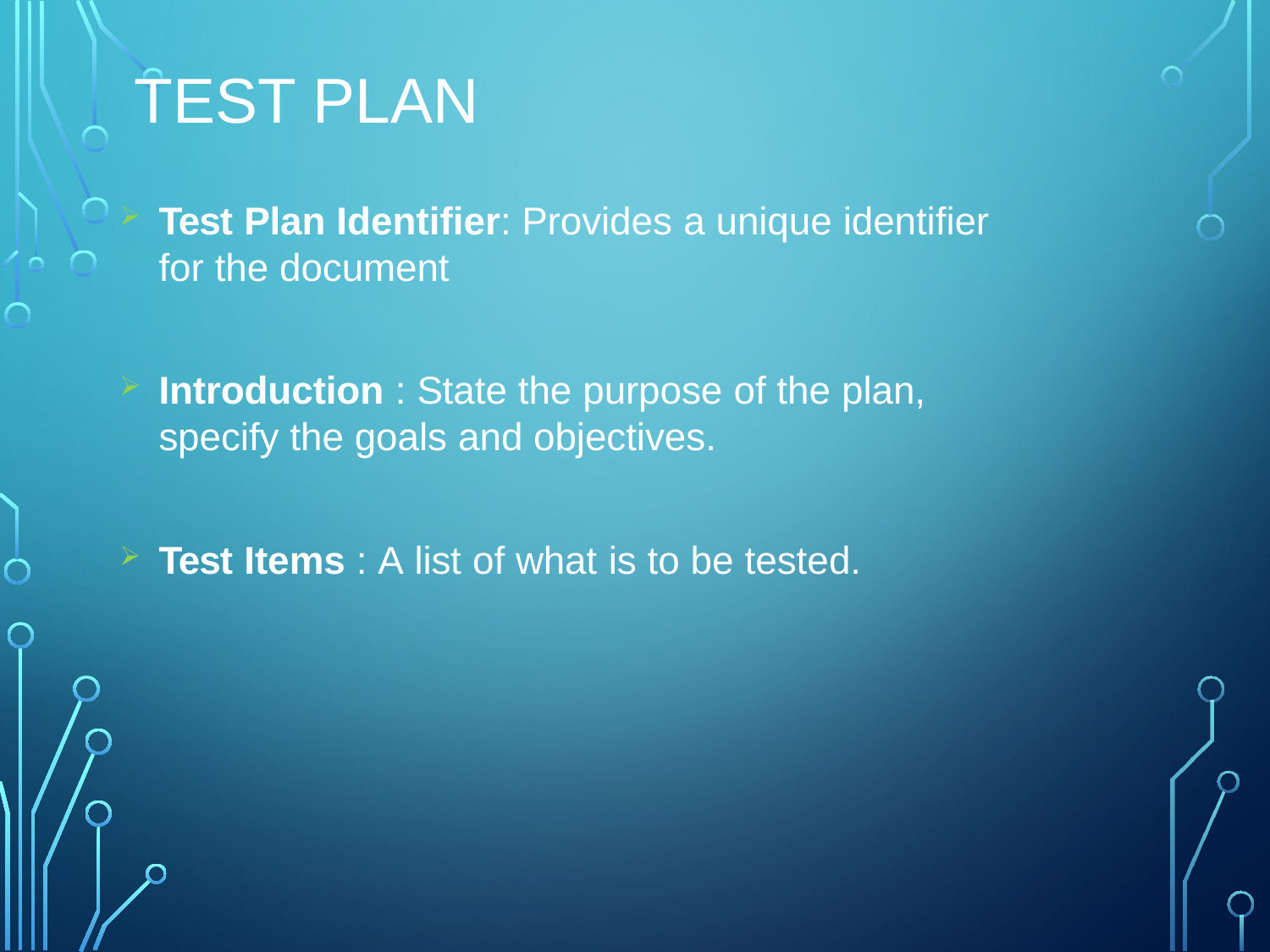

# Test plan
Test Plan Identifier: Provides a unique identifier
for the document

Introduction : State the purpose of the plan,
specify the goals and objectives.

Test Items : A list of what is to be tested.